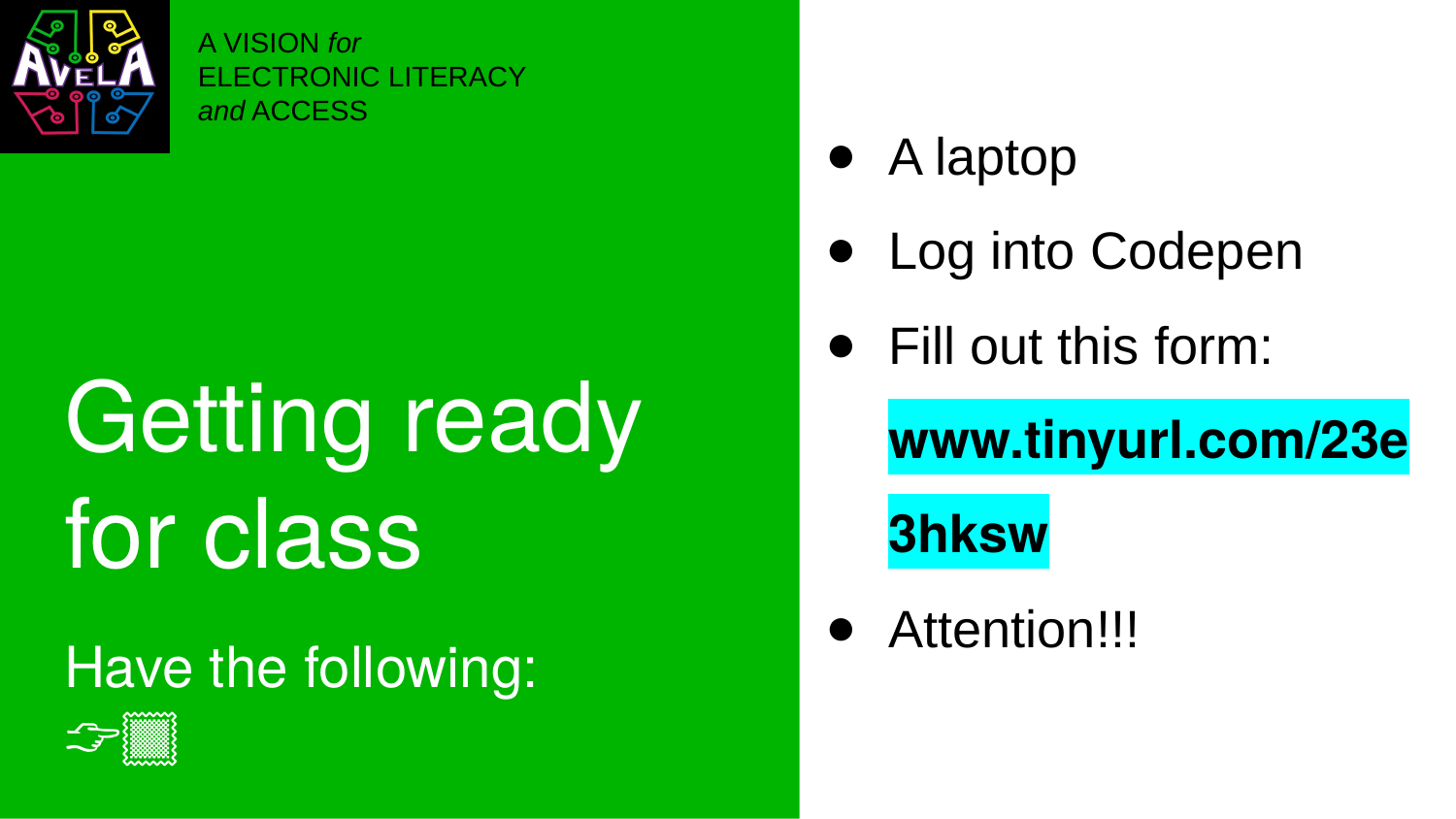

A laptop
Log into Codepen
Fill out this form: www.tinyurl.com/23e3hksw
Attention!!!

# Getting ready for class
Have the following: 👉🏽